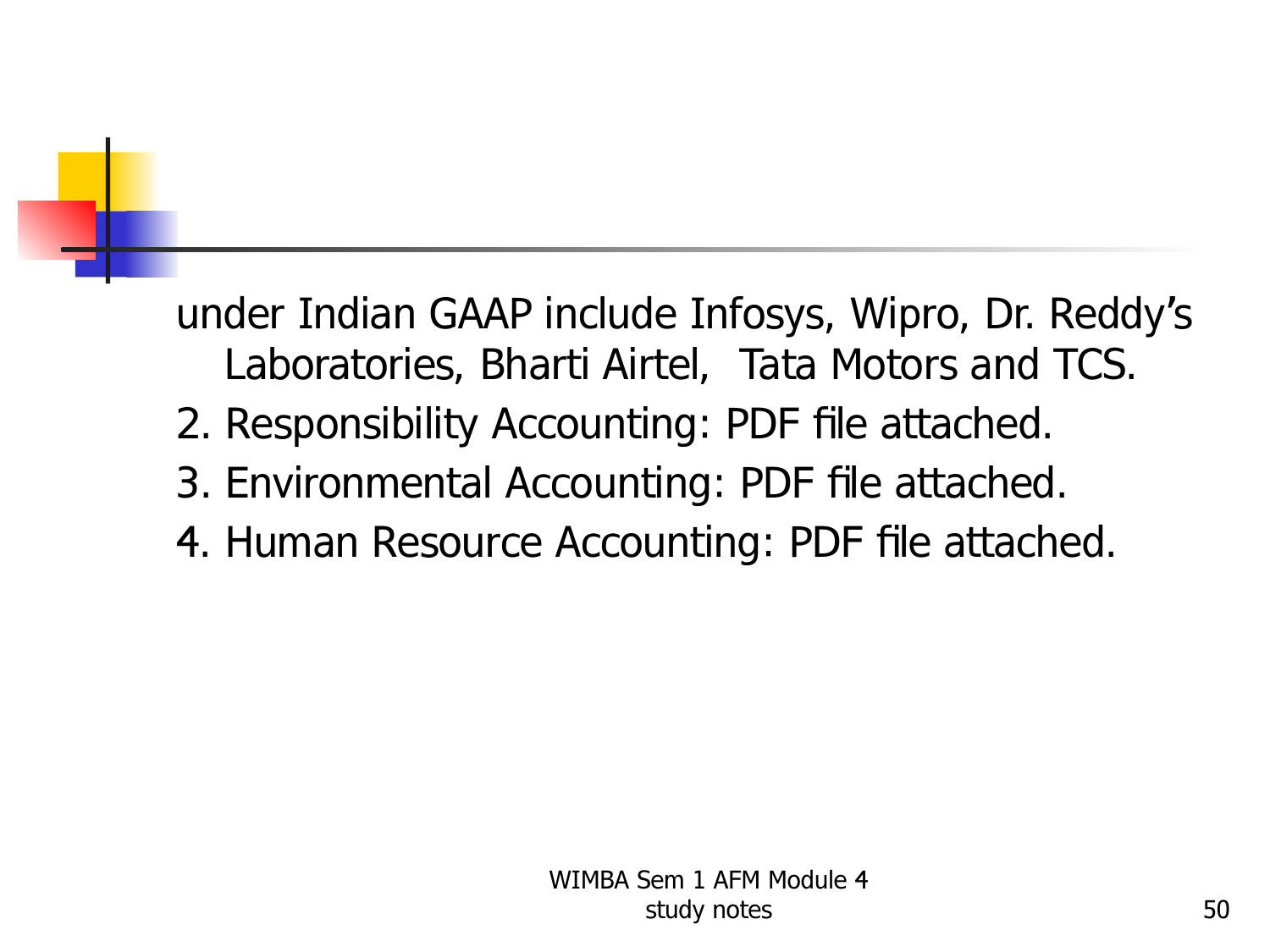

#
under Indian GAAP include Infosys, Wipro, Dr. Reddy’s Laboratories, Bharti Airtel,  Tata Motors and TCS.
2. Responsibility Accounting: PDF file attached.
3. Environmental Accounting: PDF file attached.
4. Human Resource Accounting: PDF file attached.

WIMBA Sem 1 AFM Module 4 study notes
50